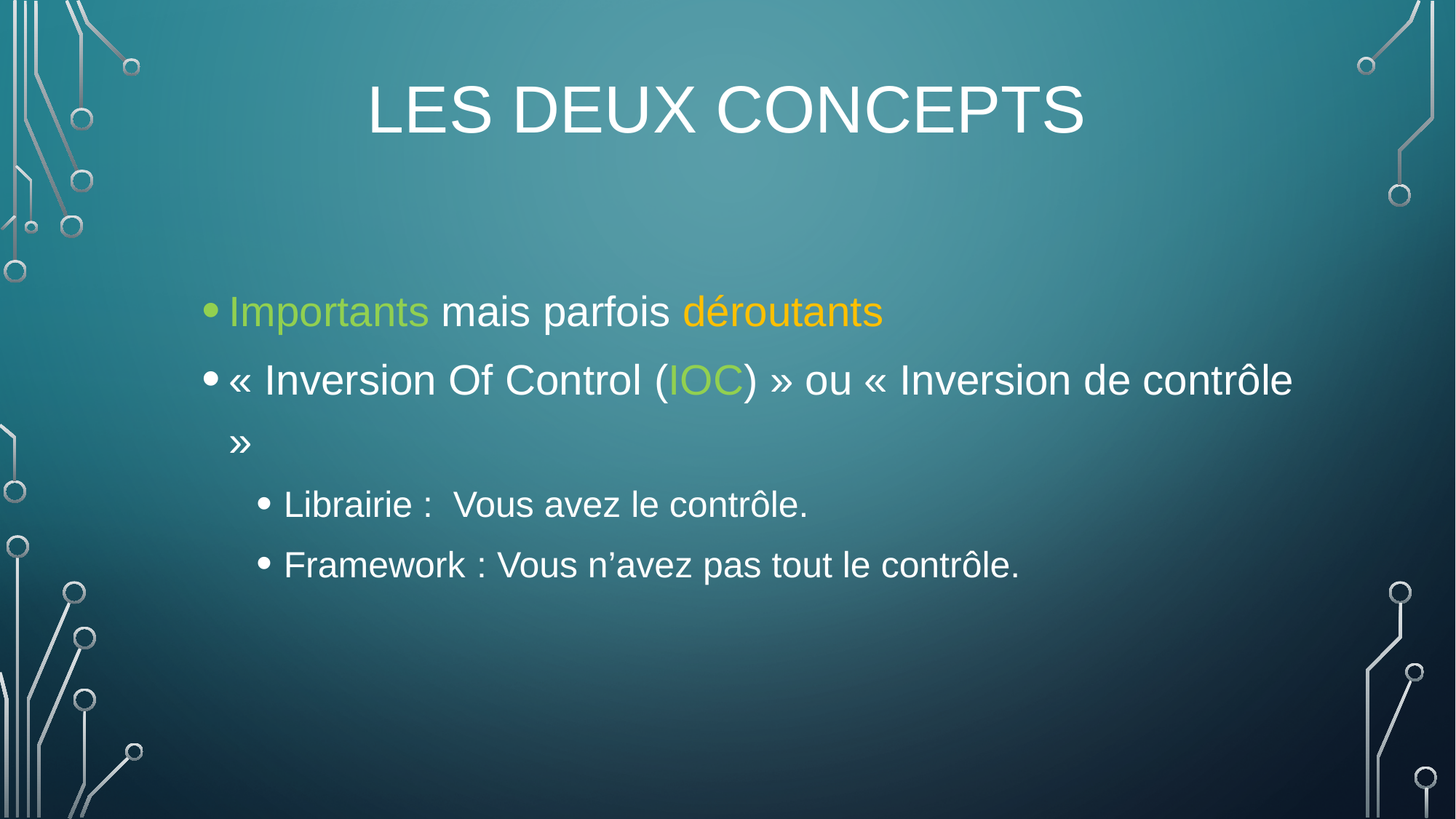

# Les deux concepts
Importants mais parfois déroutants
« Inversion Of Control (IOC) » ou « Inversion de contrôle »
Librairie :  Vous avez le contrôle.
Framework : Vous n’avez pas tout le contrôle.